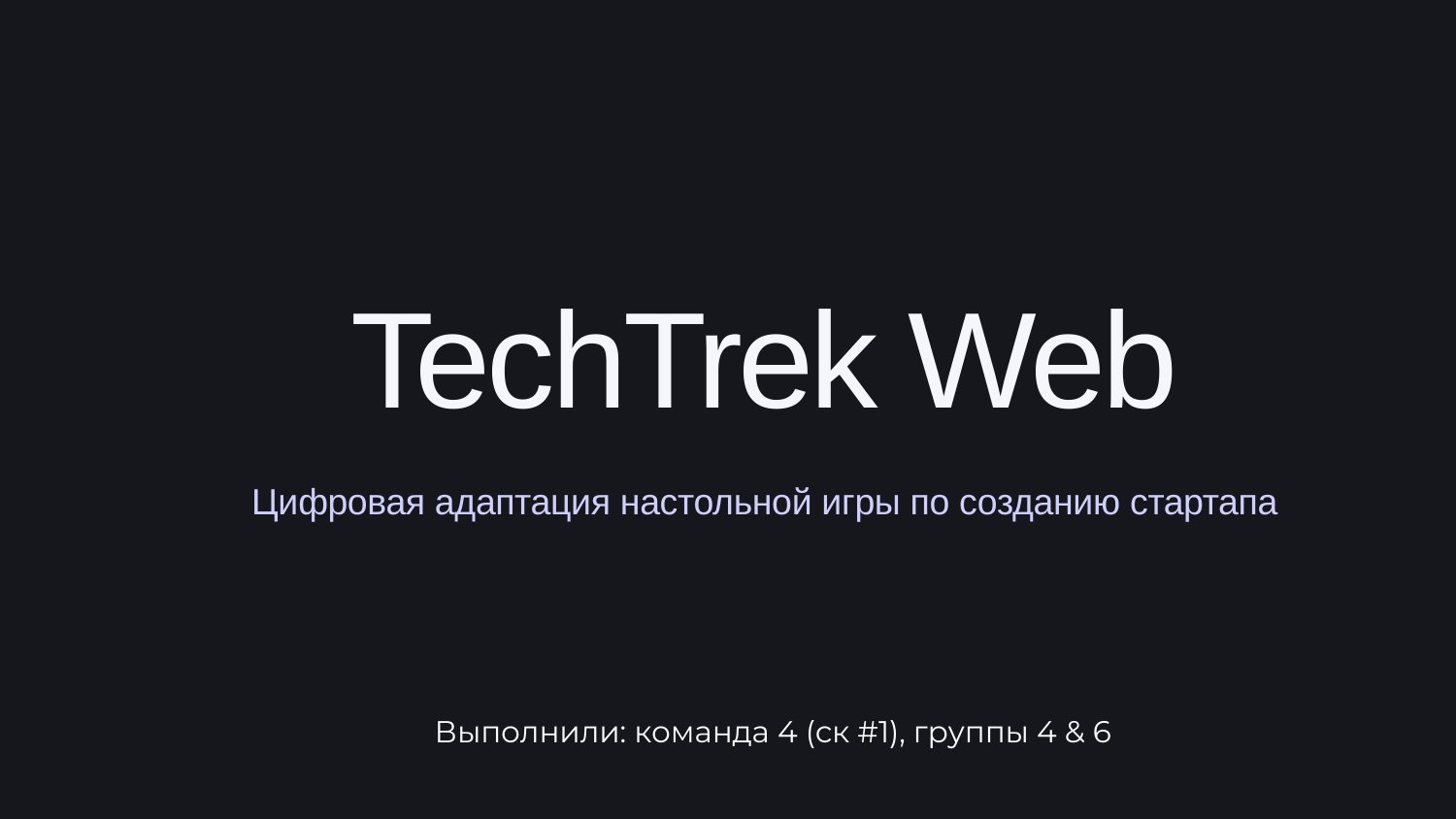

TechTrek Web
Цифровая адаптация настольной игры  по созданию стартапа
Выполнили: команда 4 (ск #1), группы 4 & 6